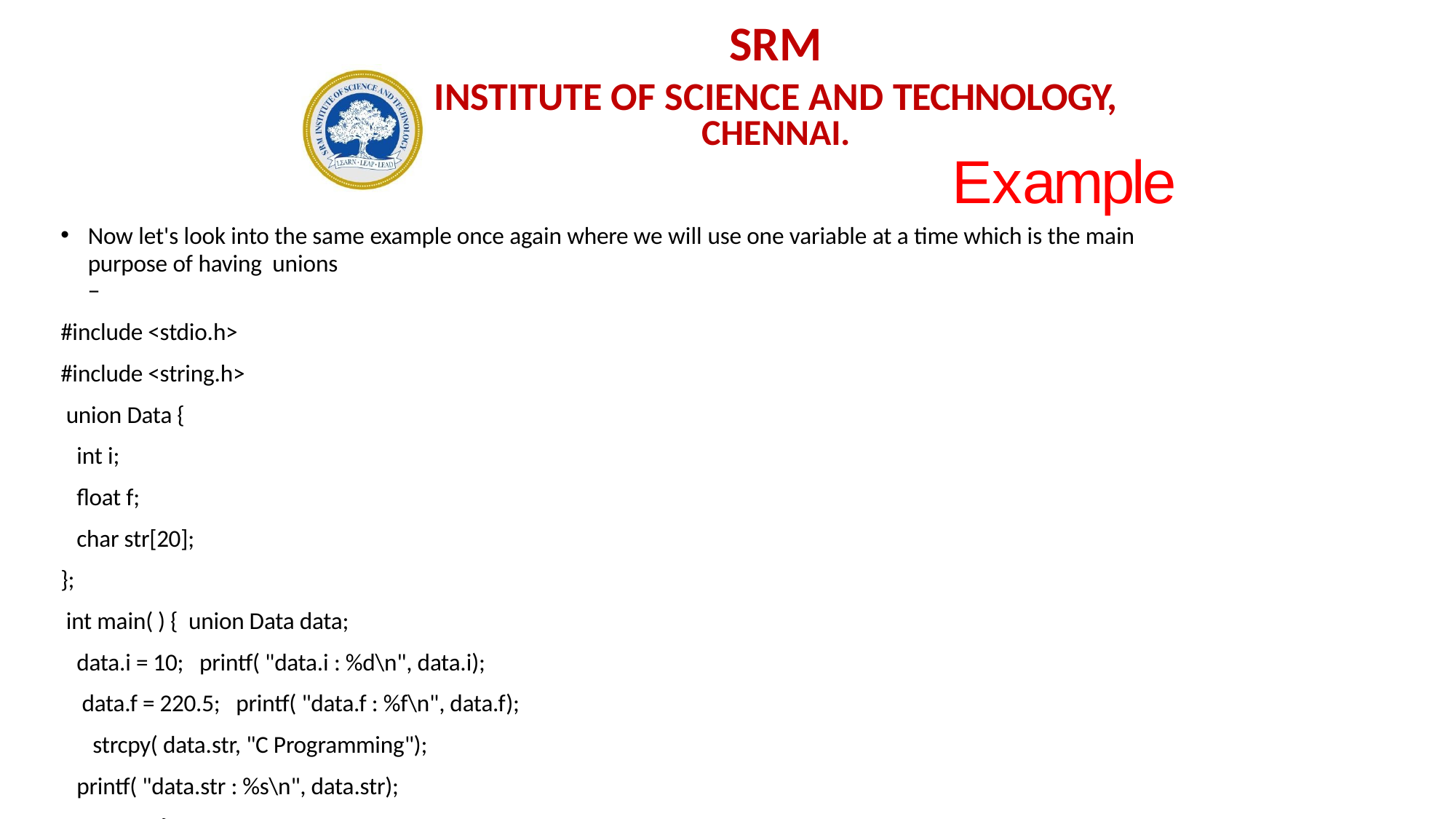

# SRM

INSTITUTE OF SCIENCE AND TECHNOLOGY,
CHENNAI.
Example
Now let's look into the same example once again where we will use one variable at a time which is the main purpose of having unions
−
#include <stdio.h>
#include <string.h>
 union Data {
   int i;
   float f;
   char str[20];
};
 int main( ) {  union Data data;
   data.i = 10;   printf( "data.i : %d\n", data.i);
    data.f = 220.5;   printf( "data.f : %f\n", data.f);
      strcpy( data.str, "C Programming");
   printf( "data.str : %s\n", data.str);
   return 0;}